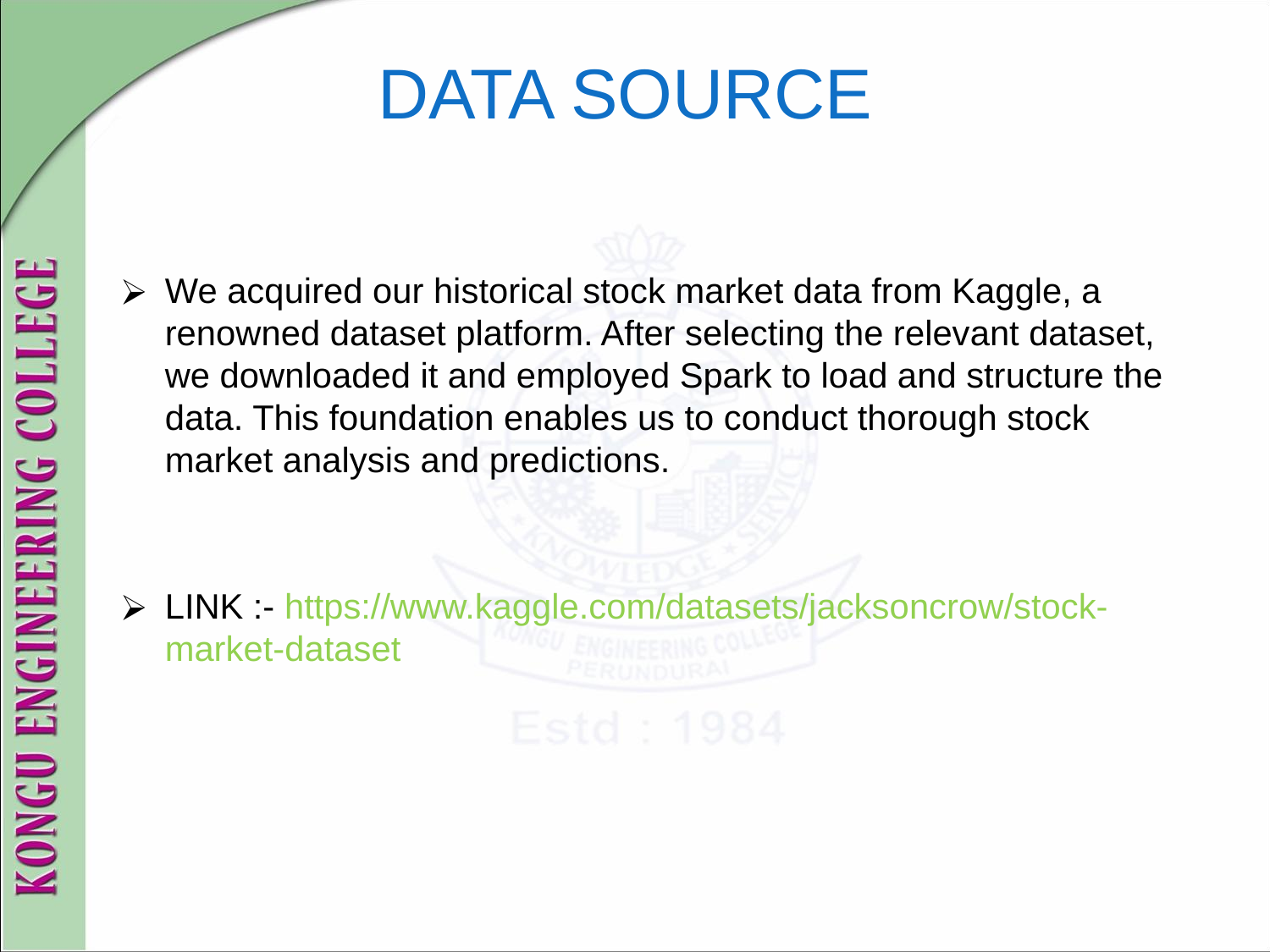

# DATA SOURCE

We acquired our historical stock market data from Kaggle, a renowned dataset platform. After selecting the relevant dataset, we downloaded it and employed Spark to load and structure the data. This foundation enables us to conduct thorough stock market analysis and predictions.

LINK :- https://www.kaggle.com/datasets/jacksoncrow/stock-market-dataset